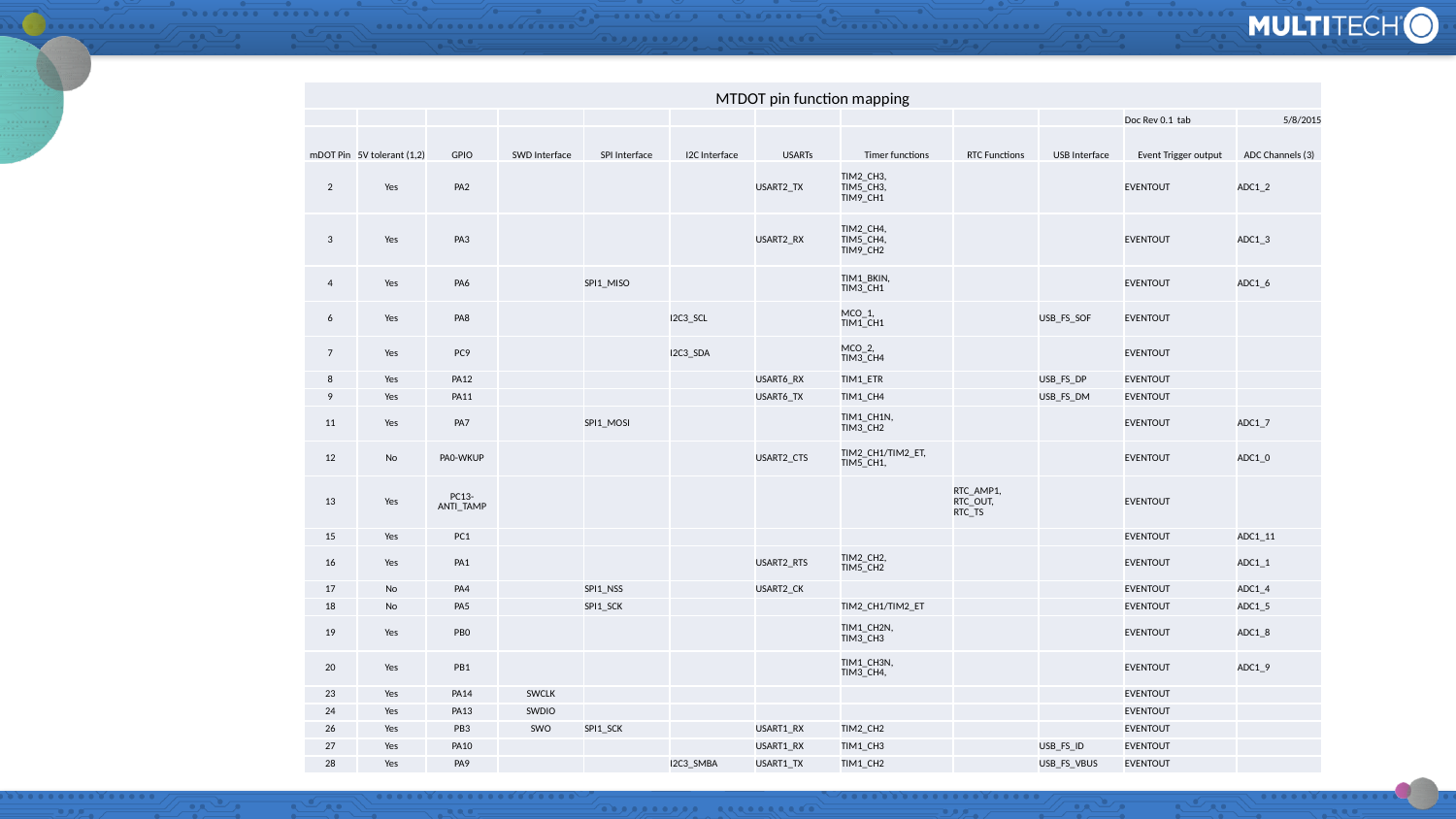

| MTDOT pin function mapping |  |  |  |  |  |  |  |  |  |  |  |
| --- | --- | --- | --- | --- | --- | --- | --- | --- | --- | --- | --- |
|  |  |  |  |  |  |  |  |  |  | Doc Rev 0.1 tab | 5/8/2015 |
| mDOT Pin | 5V tolerant (1,2) | GPIO | SWD Interface | SPI Interface | I2C Interface | USARTs | Timer functions | RTC Functions | USB Interface | Event Trigger output | ADC Channels (3) |
| 2 | Yes | PA2 |  |  |  | USART2\_TX | TIM2\_CH3, TIM5\_CH3, TIM9\_CH1 |  |  | EVENTOUT | ADC1\_2 |
| 3 | Yes | PA3 |  |  |  | USART2\_RX | TIM2\_CH4, TIM5\_CH4, TIM9\_CH2 |  |  | EVENTOUT | ADC1\_3 |
| 4 | Yes | PA6 |  | SPI1\_MISO |  |  | TIM1\_BKIN, TIM3\_CH1 |  |  | EVENTOUT | ADC1\_6 |
| 6 | Yes | PA8 |  |  | I2C3\_SCL |  | MCO\_1, TIM1\_CH1 |  | USB\_FS\_SOF | EVENTOUT |  |
| 7 | Yes | PC9 |  |  | I2C3\_SDA |  | MCO\_2, TIM3\_CH4 |  |  | EVENTOUT |  |
| 8 | Yes | PA12 |  |  |  | USART6\_RX | TIM1\_ETR |  | USB\_FS\_DP | EVENTOUT |  |
| 9 | Yes | PA11 |  |  |  | USART6\_TX | TIM1\_CH4 |  | USB\_FS\_DM | EVENTOUT |  |
| 11 | Yes | PA7 |  | SPI1\_MOSI |  |  | TIM1\_CH1N, TIM3\_CH2 |  |  | EVENTOUT | ADC1\_7 |
| 12 | No | PA0-WKUP |  |  |  | USART2\_CTS | TIM2\_CH1/TIM2\_ET, TIM5\_CH1, |  |  | EVENTOUT | ADC1\_0 |
| 13 | Yes | PC13-ANTI\_TAMP |  |  |  |  |  | RTC\_AMP1, RTC\_OUT, RTC\_TS |  | EVENTOUT |  |
| 15 | Yes | PC1 |  |  |  |  |  |  |  | EVENTOUT | ADC1\_11 |
| 16 | Yes | PA1 |  |  |  | USART2\_RTS | TIM2\_CH2, TIM5\_CH2 |  |  | EVENTOUT | ADC1\_1 |
| 17 | No | PA4 |  | SPI1\_NSS |  | USART2\_CK |  |  |  | EVENTOUT | ADC1\_4 |
| 18 | No | PA5 |  | SPI1\_SCK |  |  | TIM2\_CH1/TIM2\_ET |  |  | EVENTOUT | ADC1\_5 |
| 19 | Yes | PB0 |  |  |  |  | TIM1\_CH2N, TIM3\_CH3 |  |  | EVENTOUT | ADC1\_8 |
| 20 | Yes | PB1 |  |  |  |  | TIM1\_CH3N, TIM3\_CH4, |  |  | EVENTOUT | ADC1\_9 |
| 23 | Yes | PA14 | SWCLK |  |  |  |  |  |  | EVENTOUT |  |
| 24 | Yes | PA13 | SWDIO |  |  |  |  |  |  | EVENTOUT |  |
| 26 | Yes | PB3 | SWO | SPI1\_SCK |  | USART1\_RX | TIM2\_CH2 |  |  | EVENTOUT |  |
| 27 | Yes | PA10 |  |  |  | USART1\_RX | TIM1\_CH3 |  | USB\_FS\_ID | EVENTOUT |  |
| 28 | Yes | PA9 |  |  | I2C3\_SMBA | USART1\_TX | TIM1\_CH2 |  | USB\_FS\_VBUS | EVENTOUT |  |